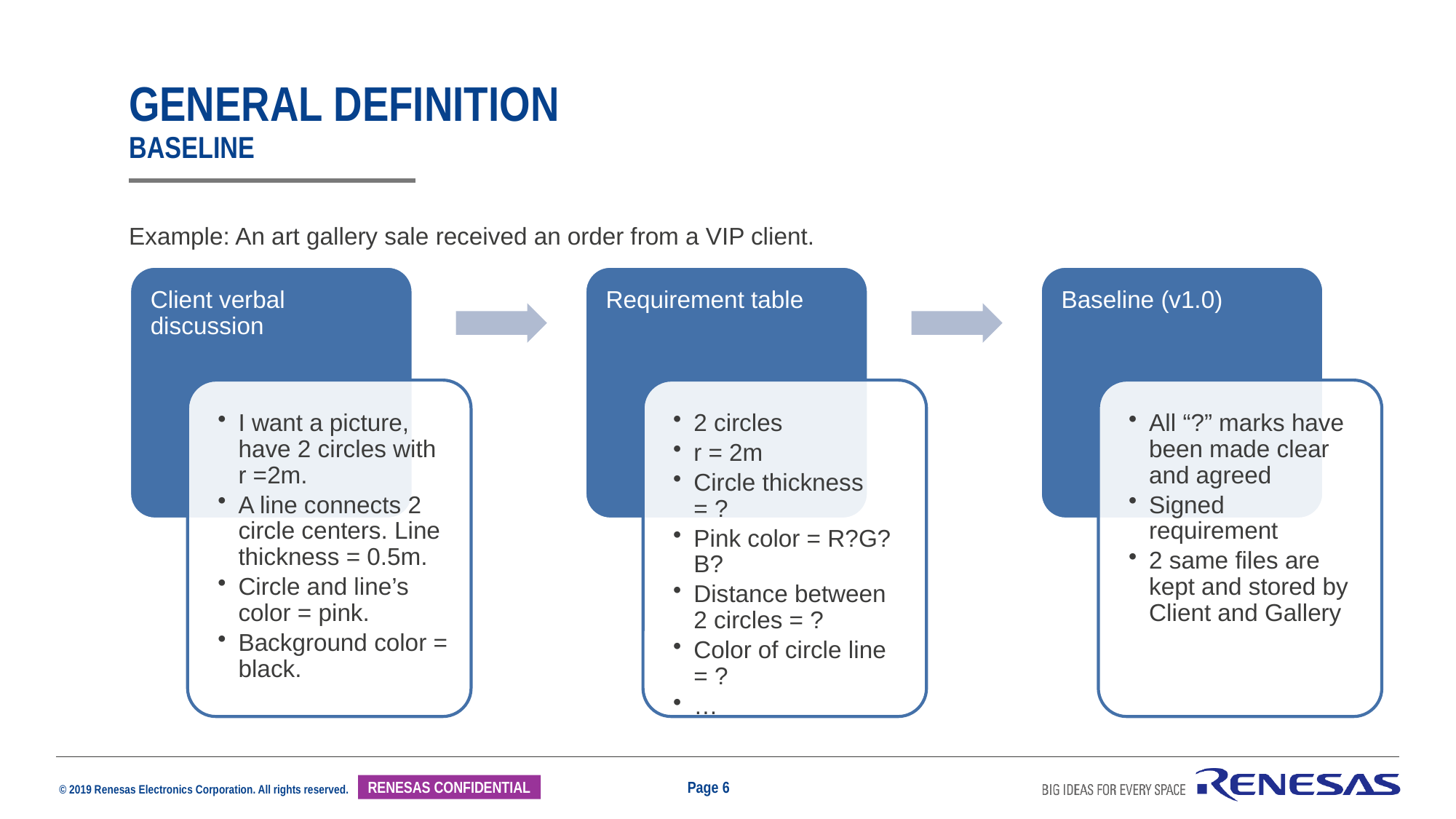

General Definition
baseline
Example: An art gallery sale received an order from a VIP client.
Client verbal discussion
I want a picture, have 2 circles with r =2m.
A line connects 2 circle centers. Line thickness = 0.5m.
Circle and line’s color = pink.
Background color = black.

Requirement table
2 circles
r = 2m
Circle thickness = ?
Pink color = R?G?B?
Distance between 2 circles = ?
Color of circle line = ?
…

Baseline (v1.0)
All “?” marks have been made clear and agreed
Signed requirement
2 same files are kept and stored by Client and Gallery
Page 6